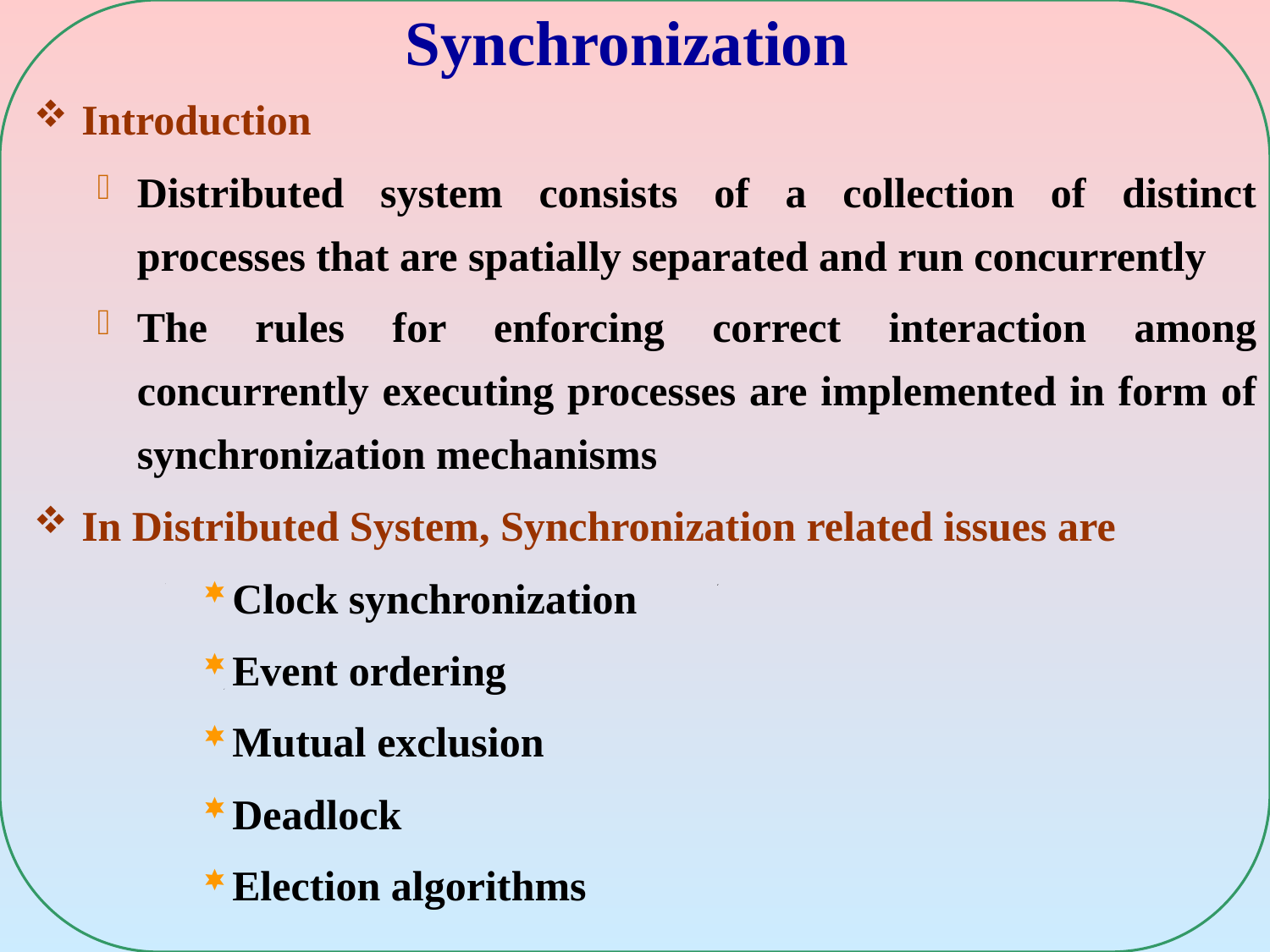

# Synchronization
Introduction
Distributed system consists of a collection of distinct processes that are spatially separated and run concurrently
The rules for enforcing correct interaction among concurrently executing processes are implemented in form of synchronization mechanisms
In Distributed System, Synchronization related issues are
Clock synchronization
Event ordering
Mutual exclusion
Deadlock
Election algorithms